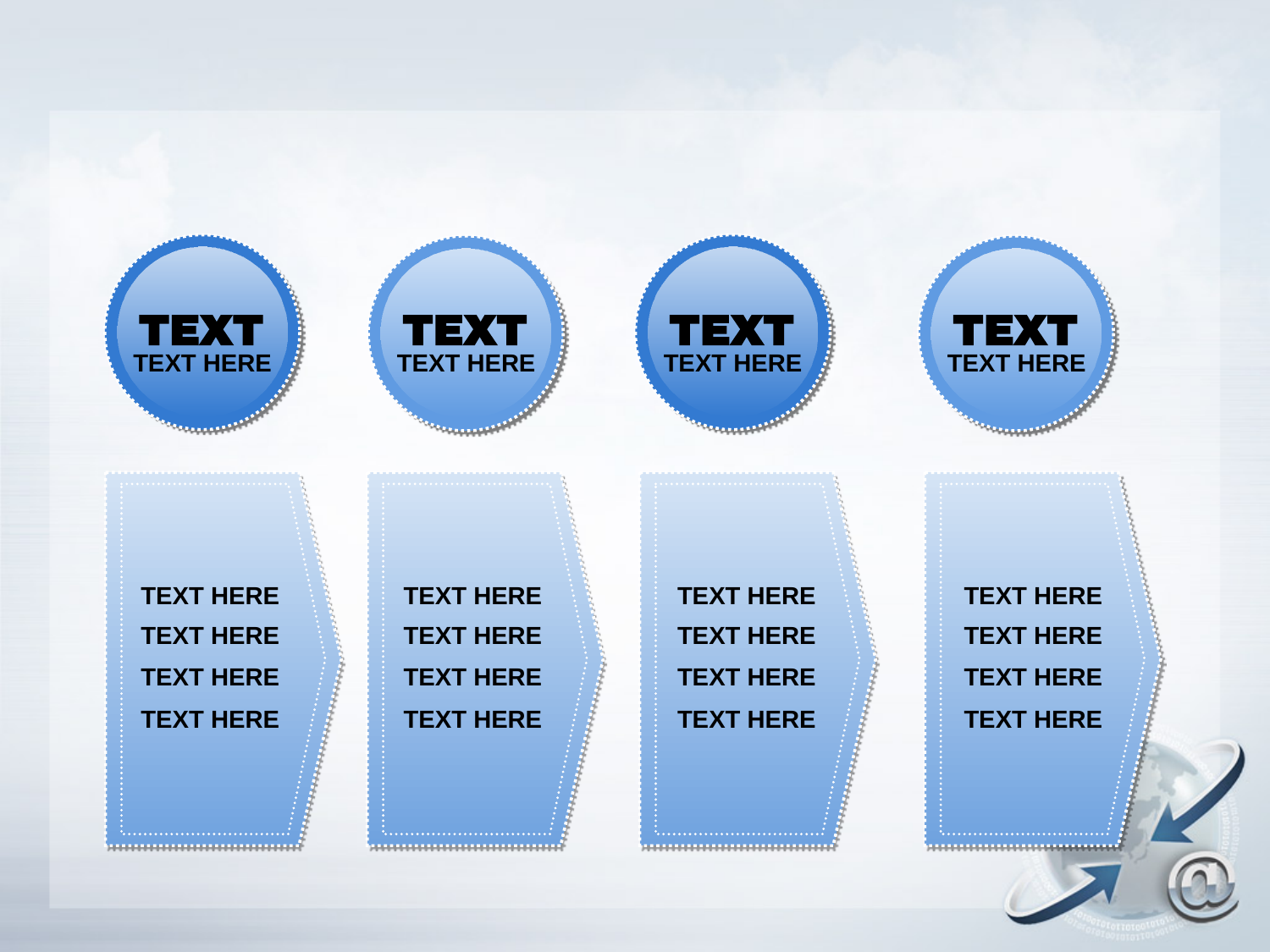

TEXT
TEXT HERE
TEXT
TEXT HERE
TEXT
TEXT HERE
TEXT
TEXT HERE

TEXT HERE
TEXT HERE
TEXT HERE
TEXT HERE
TEXT HERE
TEXT HERE
TEXT HERE
TEXT HERE
TEXT HERE
TEXT HERE
TEXT HERE
TEXT HERE
TEXT HERE
TEXT HERE
TEXT HERE
TEXT HERE